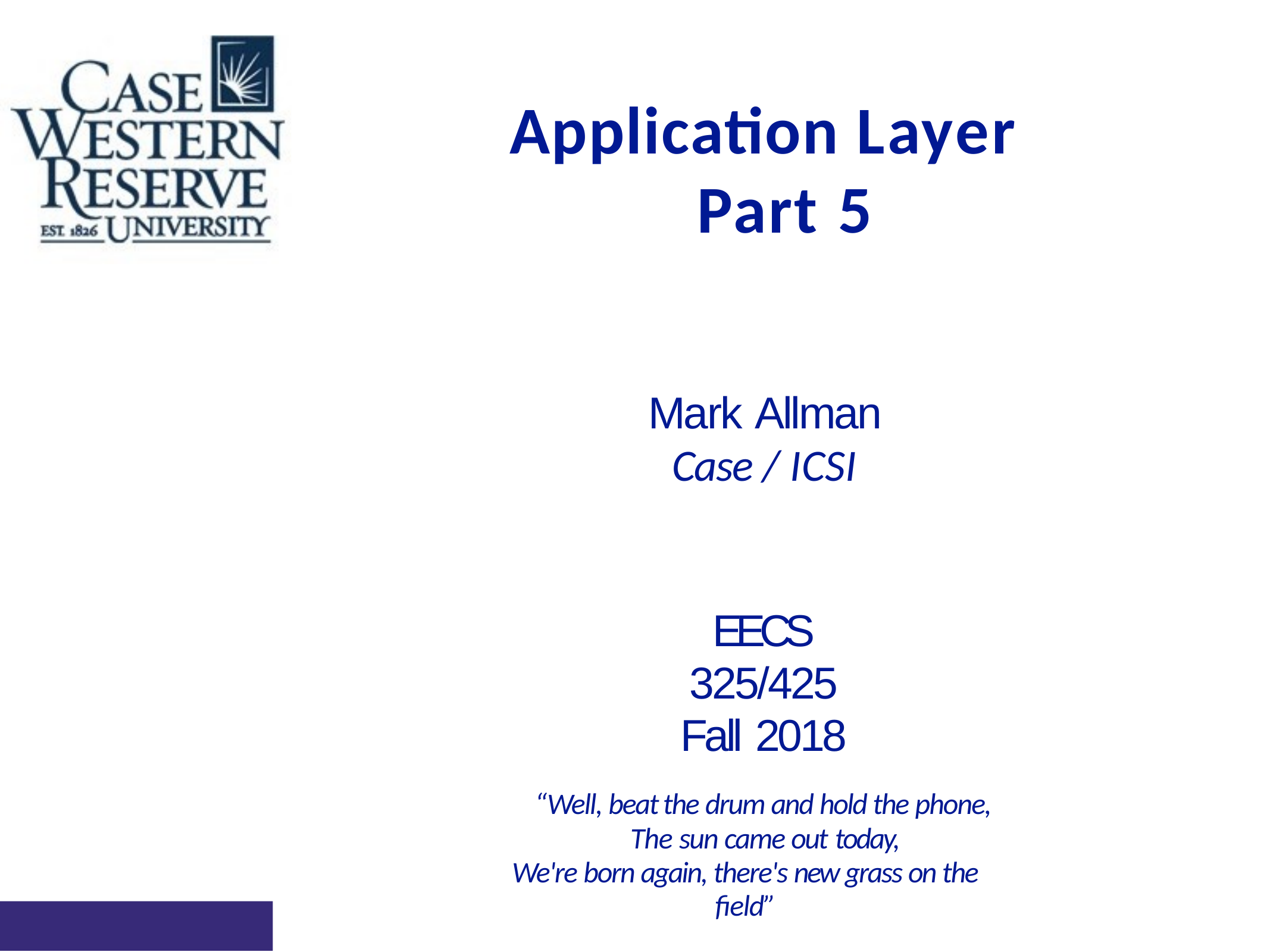

# Application Layer  Part 5
Mark Allman
Case / ICSI

EECS 325/425
Fall 2018
“Well, beat the drum and hold the phone,  The sun came out today,
We're born again, there's new grass on the field”